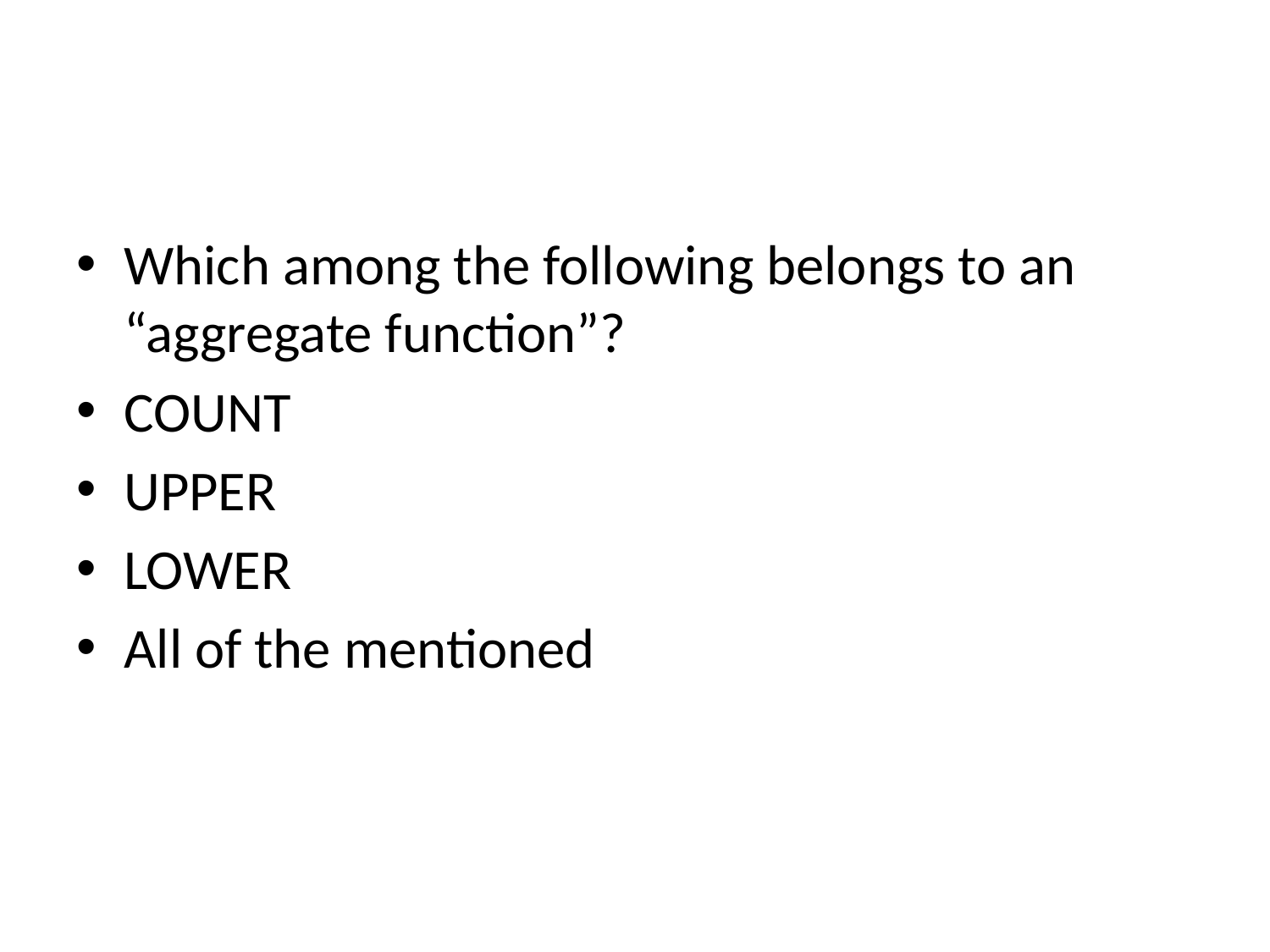

#
Which among the following belongs to an “aggregate function”?
COUNT
UPPER
LOWER
All of the mentioned